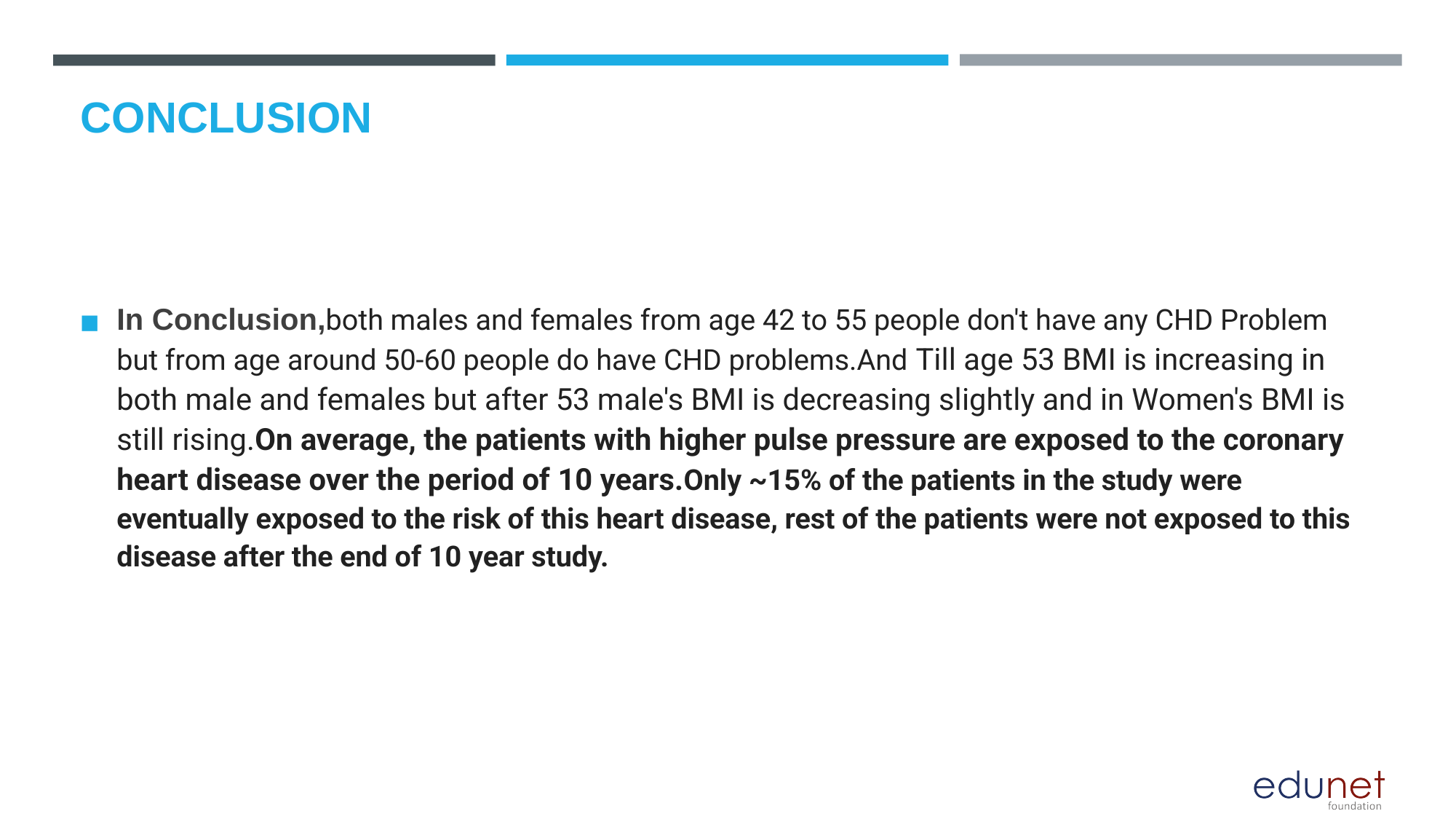

# CONCLUSION
In Conclusion,both males and females from age 42 to 55 people don't have any CHD Problem but from age around 50-60 people do have CHD problems.And Till age 53 BMI is increasing in both male and females but after 53 male's BMI is decreasing slightly and in Women's BMI is still rising.On average, the patients with higher pulse pressure are exposed to the coronary heart disease over the period of 10 years.Only ~15% of the patients in the study were eventually exposed to the risk of this heart disease, rest of the patients were not exposed to this disease after the end of 10 year study.